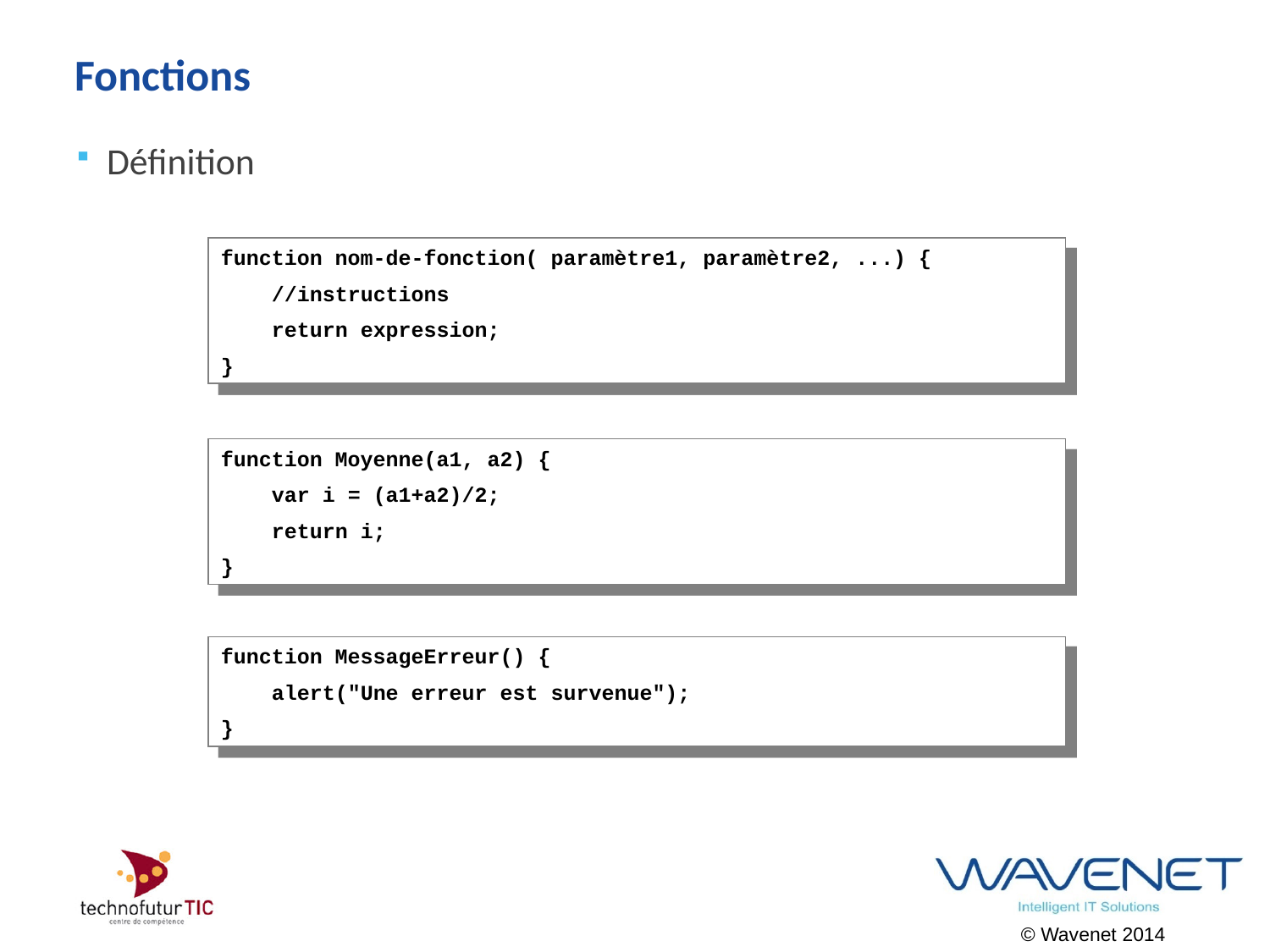

# Fonctions
Définition

function nom-de-fonction( paramètre1, paramètre2, ...) {
    //instructions
    return expression;
}
function Moyenne(a1, a2) {
    var i = (a1+a2)/2;
    return i;
}
function MessageErreur() {
    alert("Une erreur est survenue");
}
© Wavenet 2014